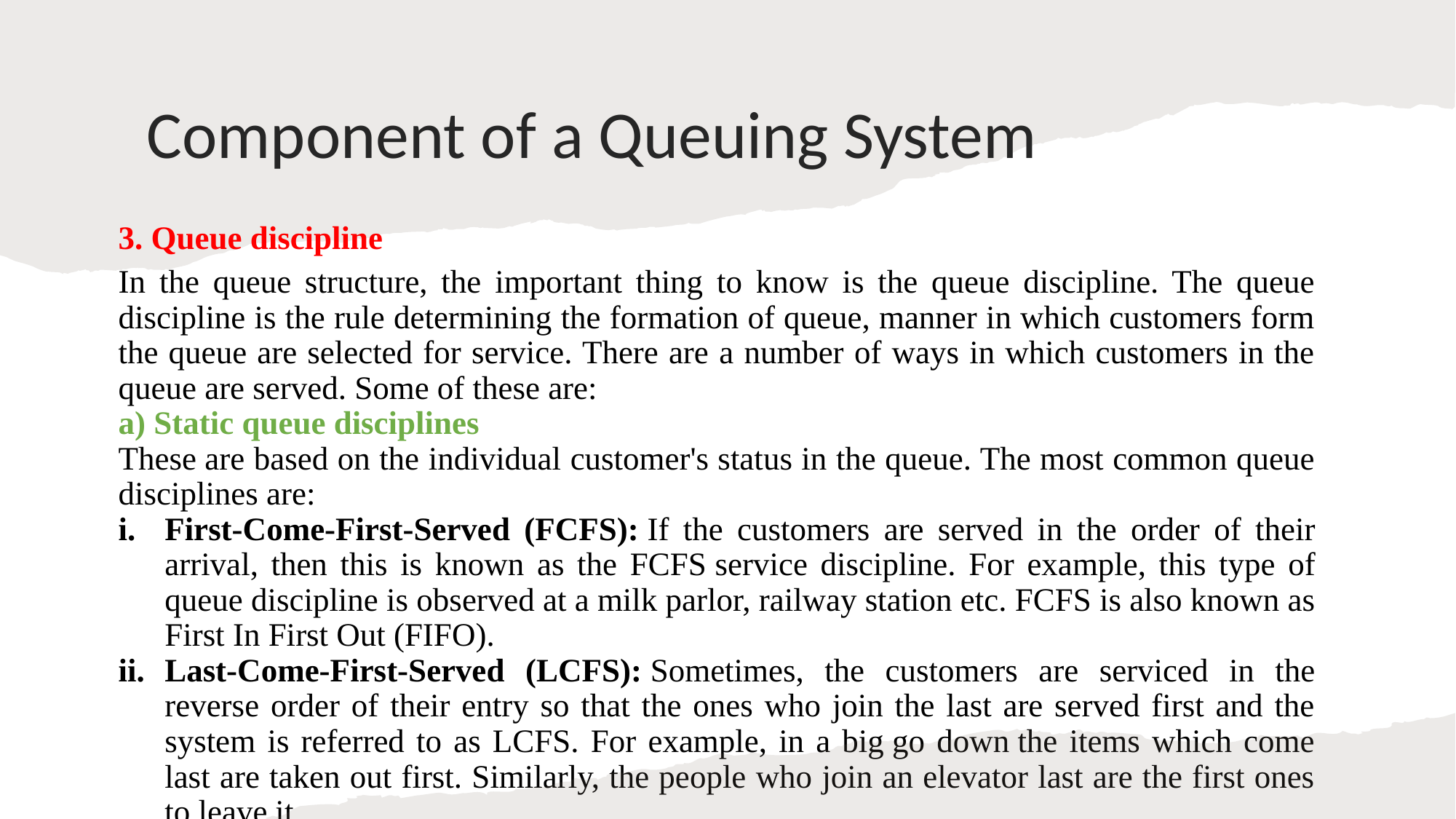

# Component of a Queuing System
3. Queue discipline
In the queue structure, the important thing to know is the queue discipline. The queue discipline is the rule determining the formation of queue, manner in which customers form the queue are selected for service. There are a number of ways in which customers in the queue are served. Some of these are:
a) Static queue disciplines
These are based on the individual customer's status in the queue. The most common queue disciplines are:
First-Come-First-Served (FCFS): If the customers are served in the order of their arrival, then this is known as the FCFS service discipline. For example, this type of queue discipline is observed at a milk parlor, railway station etc. FCFS is also known as First In First Out (FIFO).
Last-Come-First-Served (LCFS): Sometimes, the customers are serviced in the reverse order of their entry so that the ones who join the last are served first and the system is referred to as LCFS. For example, in a big go down the items which come last are taken out first. Similarly, the people who join an elevator last are the first ones to leave it.